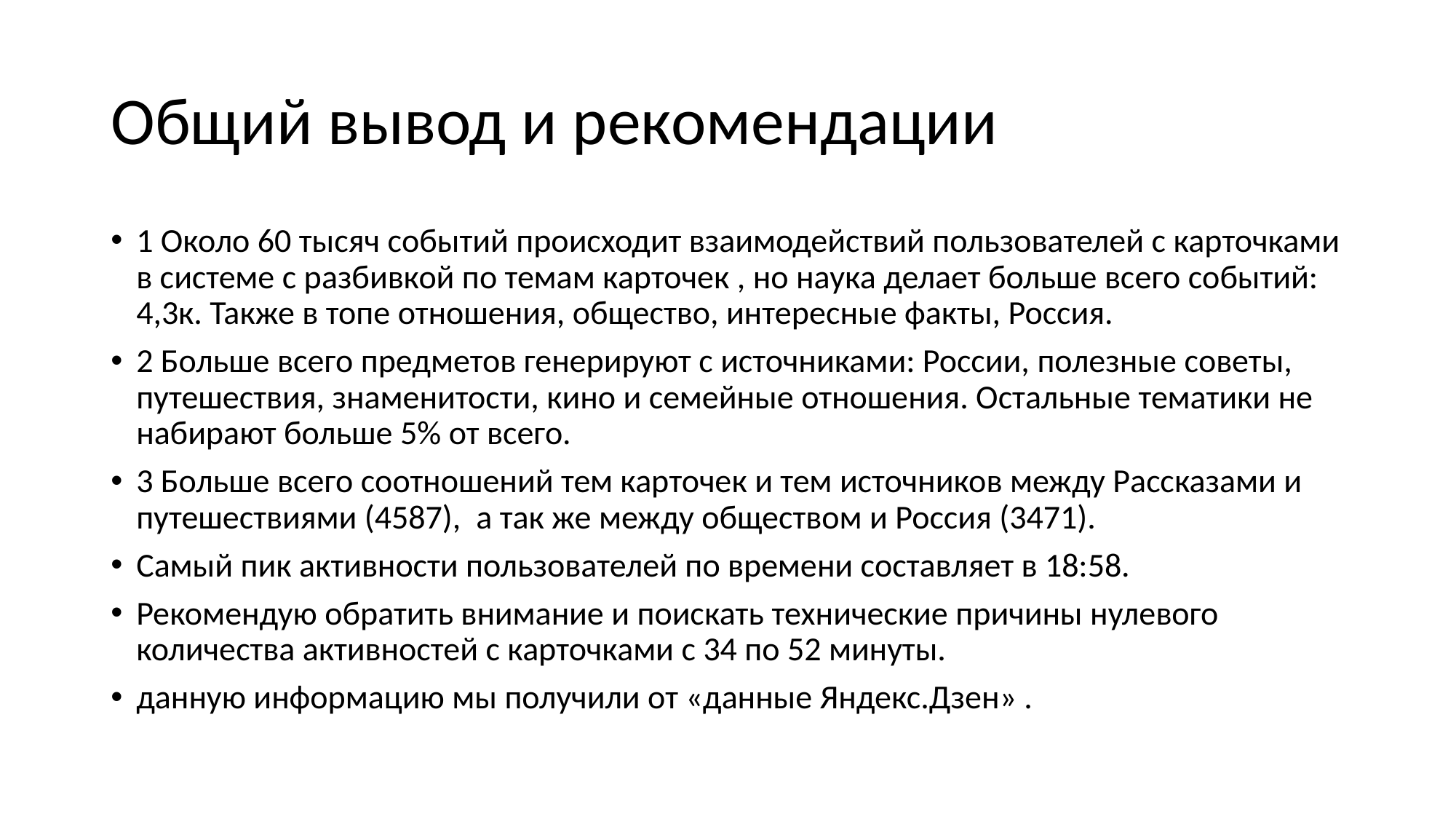

# Общий вывод и рекомендации
1 Около 60 тысяч событий происходит взаимодействий пользователей с карточками в системе с разбивкой по темам карточек , но наука делает больше всего событий: 4,3к. Также в топе отношения, общество, интересные факты, Россия.
2 Больше всего предметов генерируют с источниками: России, полезные советы, путешествия, знаменитости, кино и семейные отношения. Остальные тематики не набирают больше 5% от всего.
3 Больше всего соотношений тем карточек и тем источников между Рассказами и путешествиями (4587),  а так же между обществом и Россия (3471).
Самый пик активности пользователей по времени составляет в 18:58.
Рекомендую обратить внимание и поискать технические причины нулевого количества активностей с карточками с 34 по 52 минуты.
данную информацию мы получили от «данные Яндекс.Дзен» .